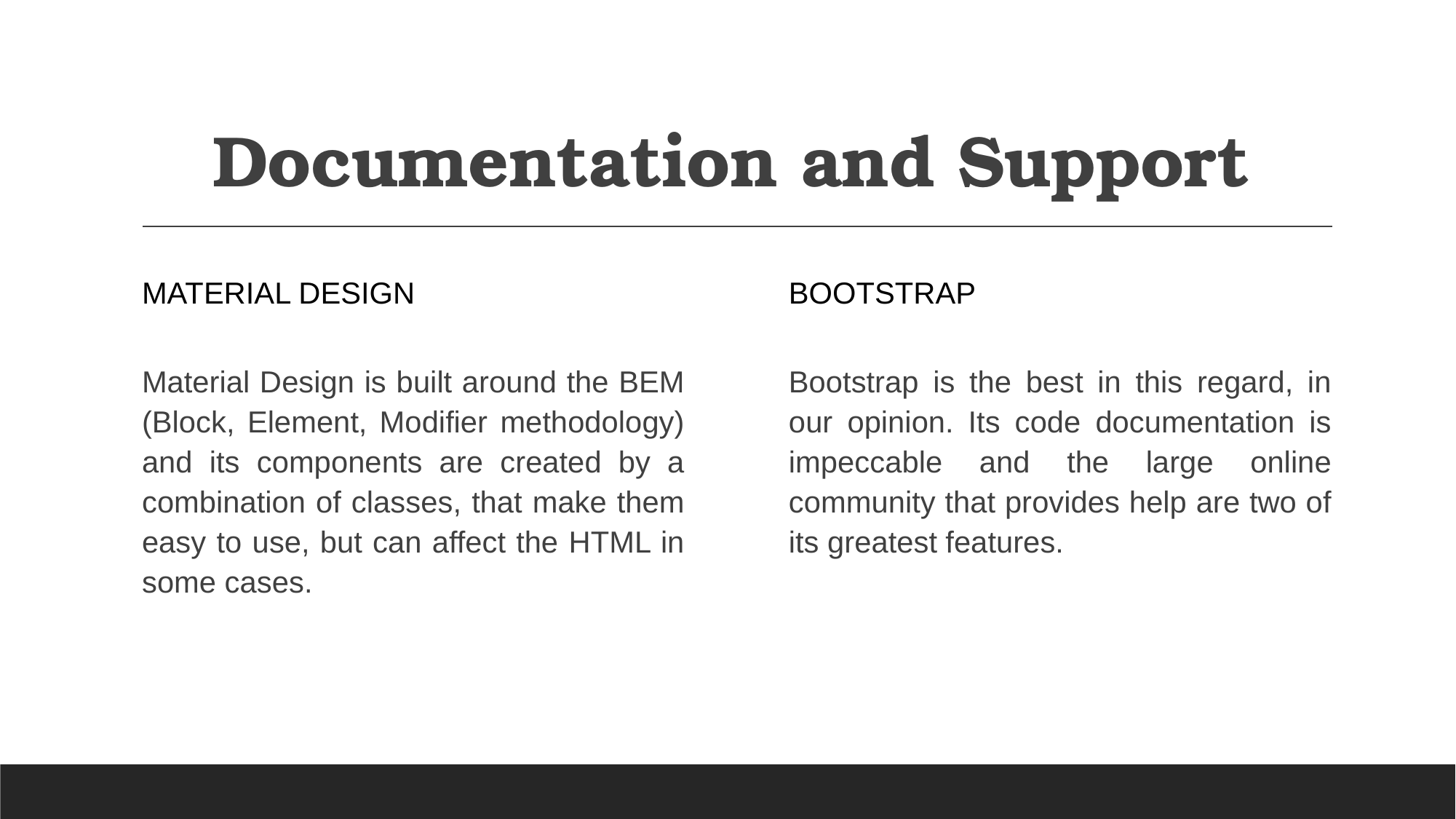

# Documentation and Support
Material design
bootstrap
Bootstrap is the best in this regard, in our opinion. Its code documentation is impeccable and the large online community that provides help are two of its greatest features.
Material Design is built around the BEM (Block, Element, Modifier methodology) and its components are created by a combination of classes, that make them easy to use, but can affect the HTML in some cases.